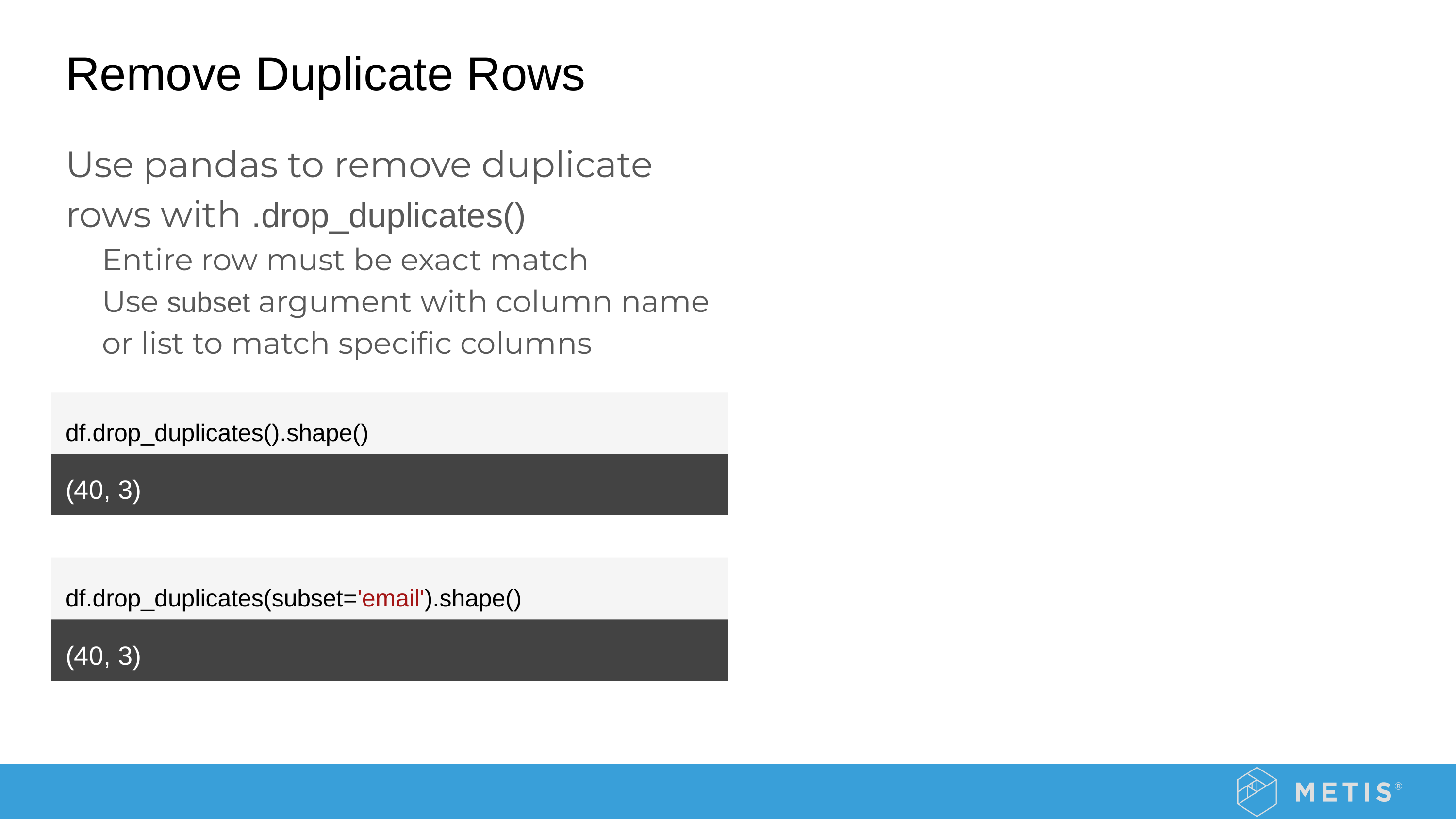

# Remove Duplicate Rows
Use pandas to remove duplicate rows with .drop_duplicates()
Entire row must be exact match
Use subset argument with column name or list to match specific columns
df.drop_duplicates().shape()
(40, 3)
df.drop_duplicates(subset='email').shape()
(40, 3)